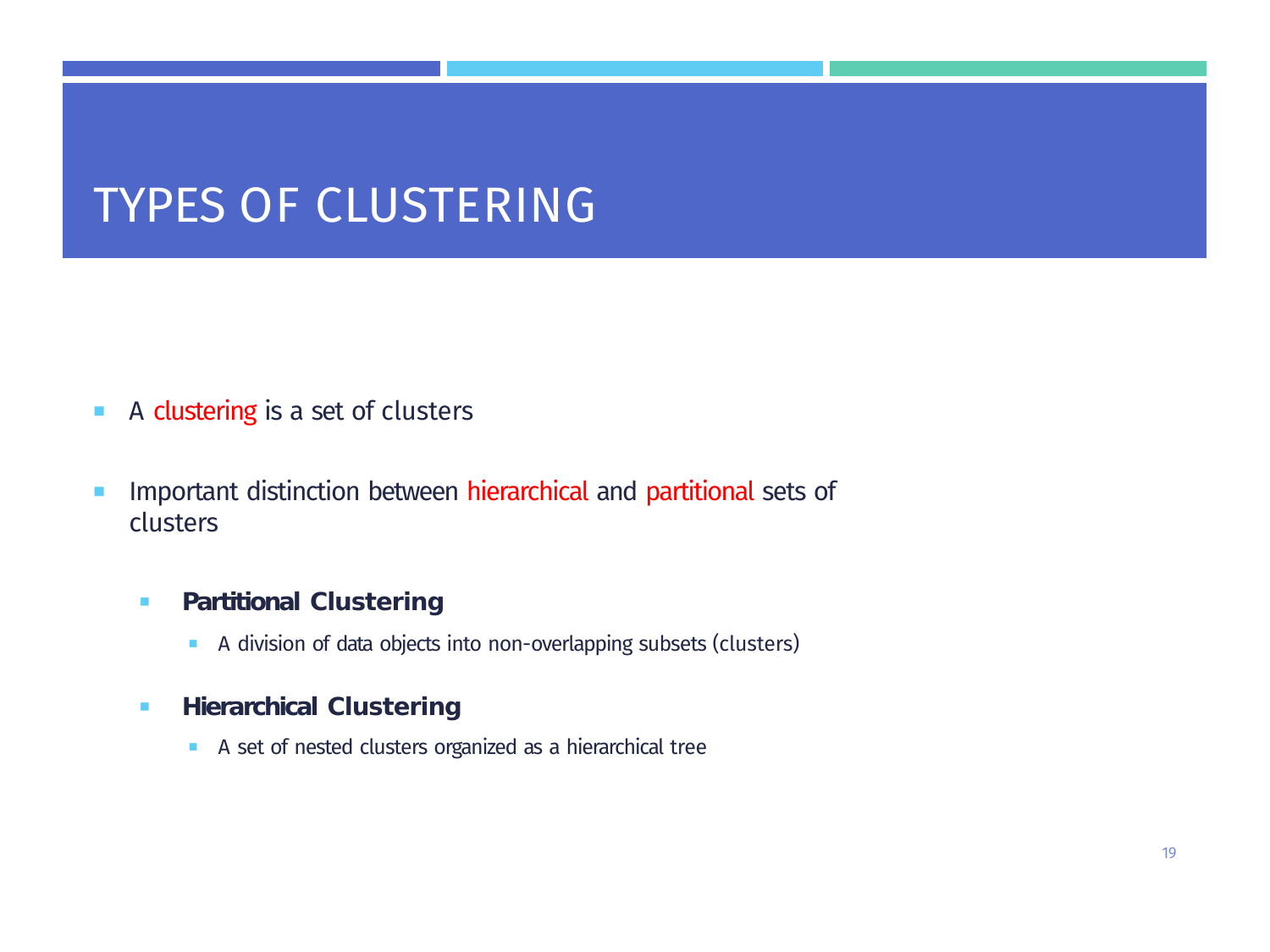

|  |  |  |
| --- | --- | --- |
| TYPES OF CLUSTERING |  |  |
A clustering is a set of clusters

Important distinction between hierarchical and partitional sets of clusters

Partitional Clustering
A division of data objects into non-overlapping subsets (clusters)

Hierarchical Clustering
A set of nested clusters organized as a hierarchical tree
19